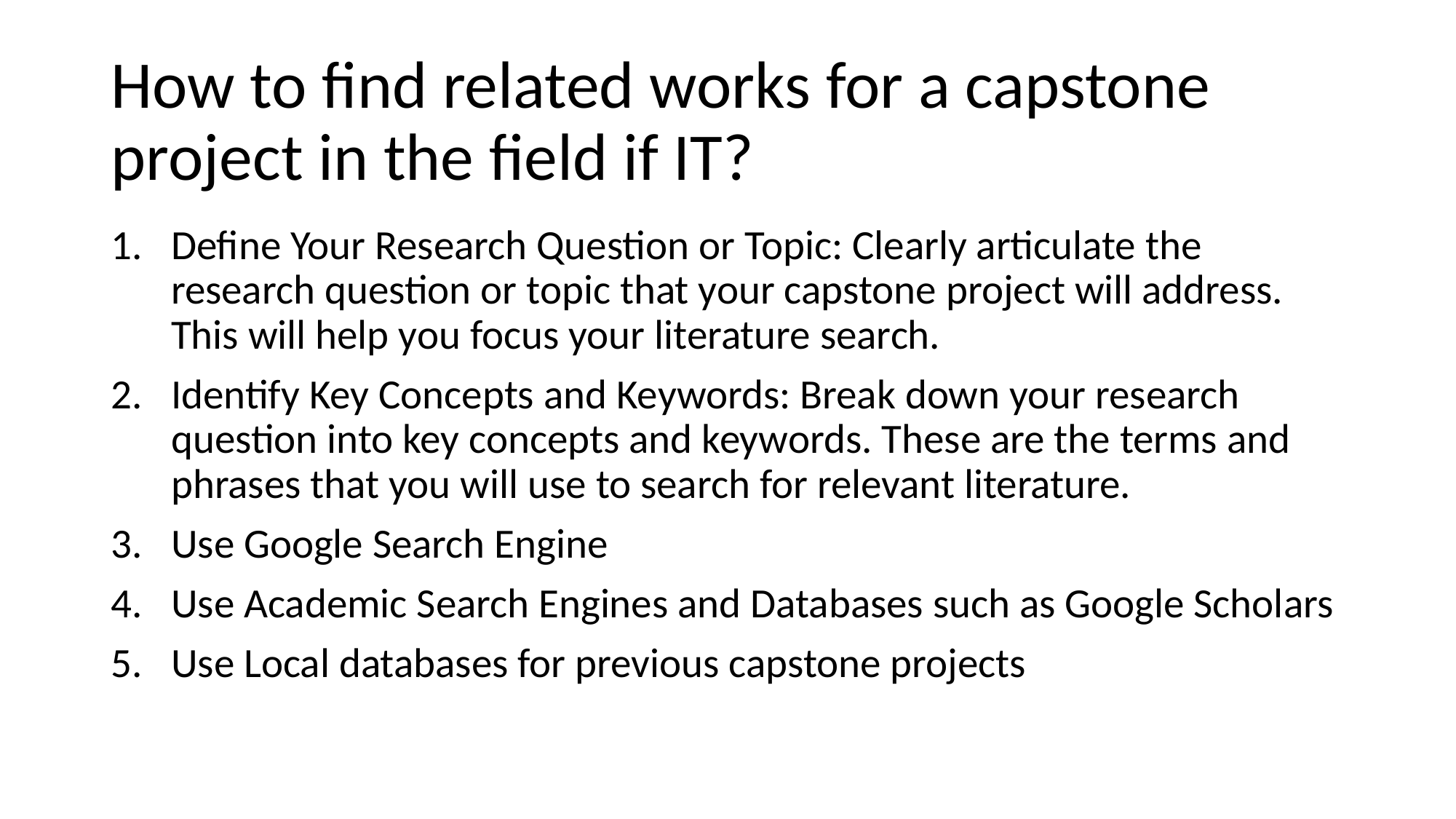

# How to find related works for a capstone project in the field if IT?
Define Your Research Question or Topic: Clearly articulate the research question or topic that your capstone project will address. This will help you focus your literature search.
Identify Key Concepts and Keywords: Break down your research question into key concepts and keywords. These are the terms and phrases that you will use to search for relevant literature.
Use Google Search Engine
Use Academic Search Engines and Databases such as Google Scholars
Use Local databases for previous capstone projects